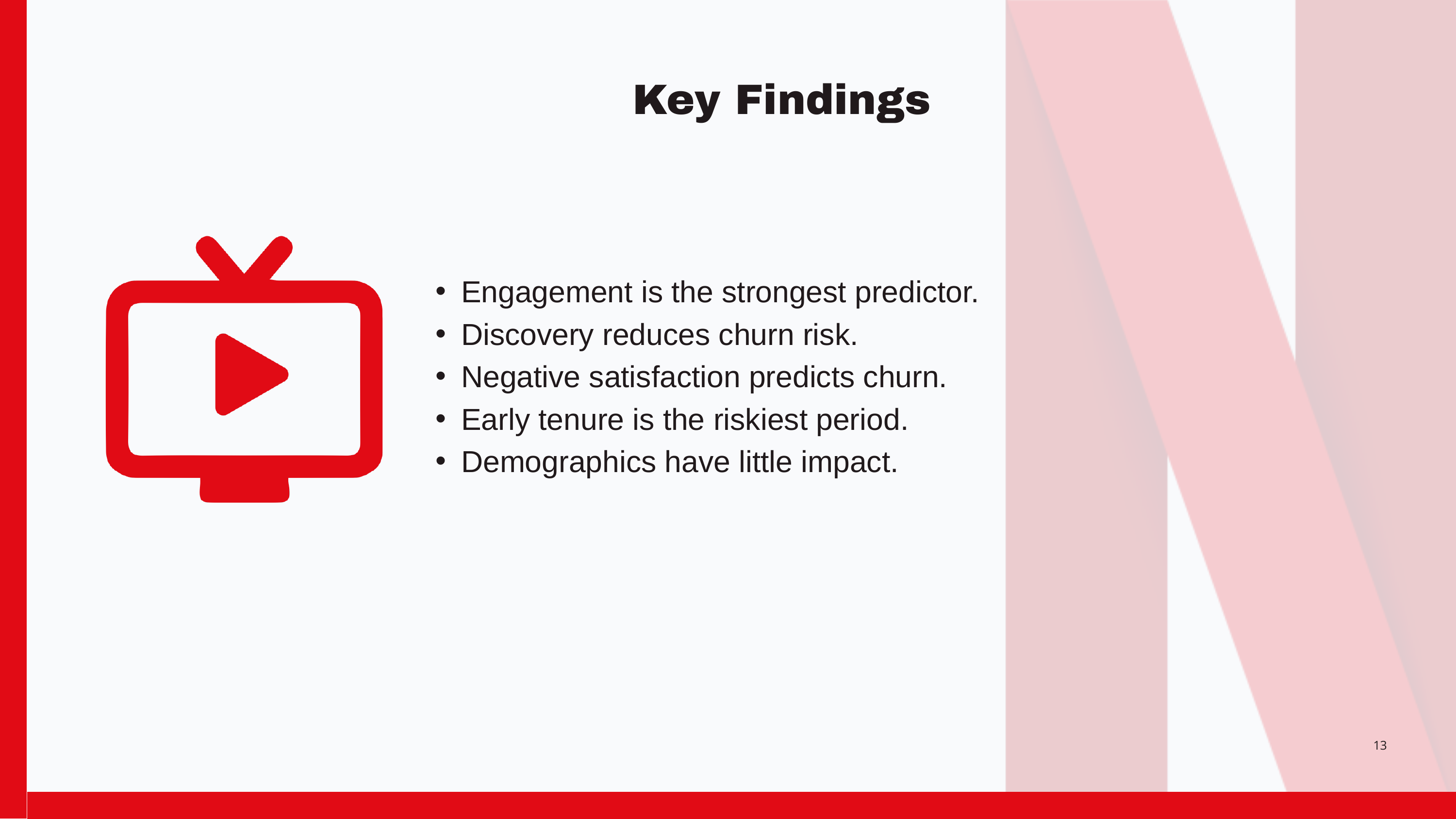

Key Findings

Engagement is the strongest predictor.
Discovery reduces churn risk.
Negative satisfaction predicts churn.
Early tenure is the riskiest period.
Demographics have little impact.
13